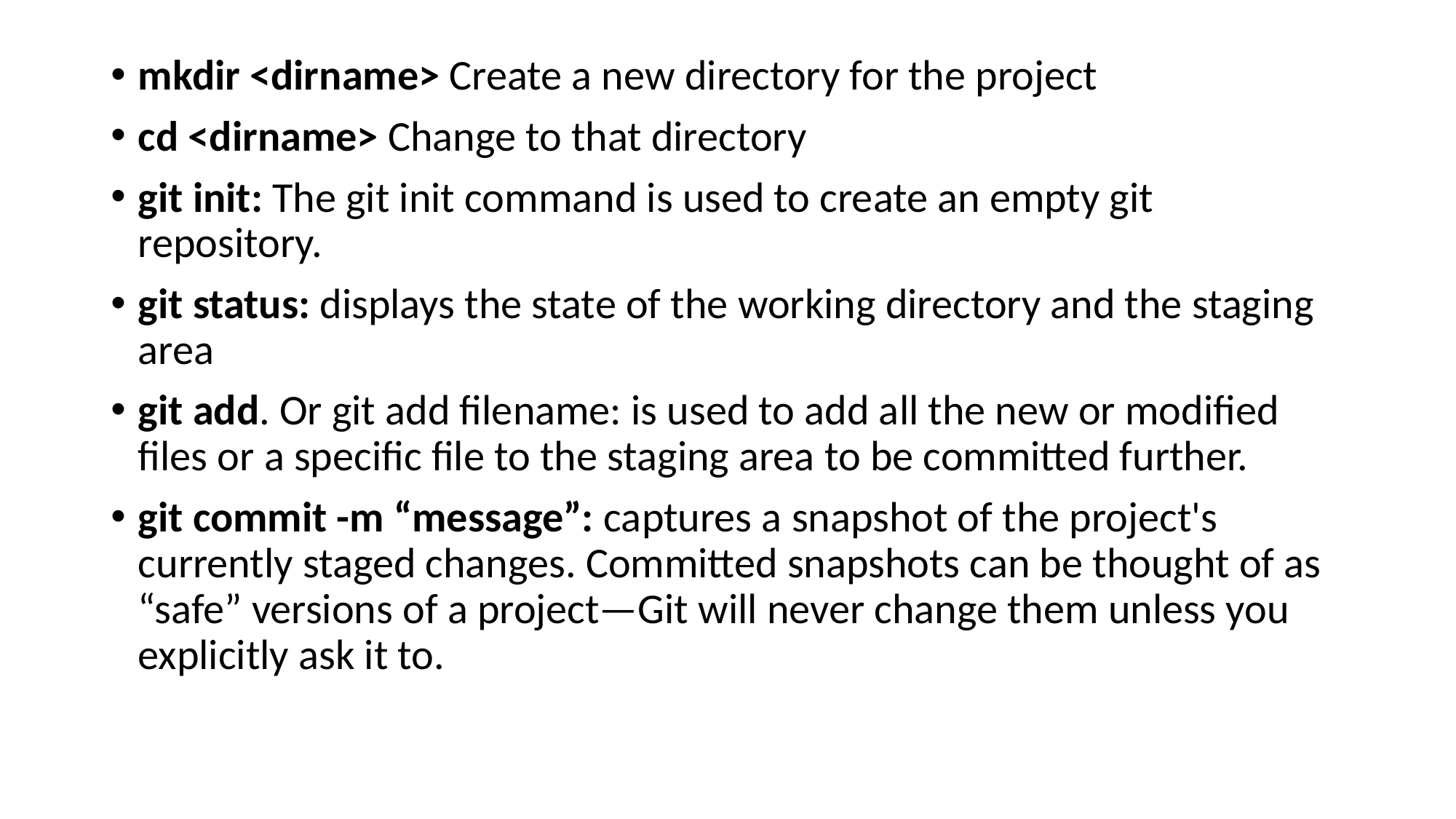

mkdir <dirname> Create a new directory for the project
cd <dirname> Change to that directory
git init: The git init command is used to create an empty git repository.
git status: displays the state of the working directory and the staging area
git add. Or git add filename: is used to add all the new or modified files or a specific file to the staging area to be committed further.
git commit -m “message”: captures a snapshot of the project's currently staged changes. Committed snapshots can be thought of as “safe” versions of a project—Git will never change them unless you explicitly ask it to.